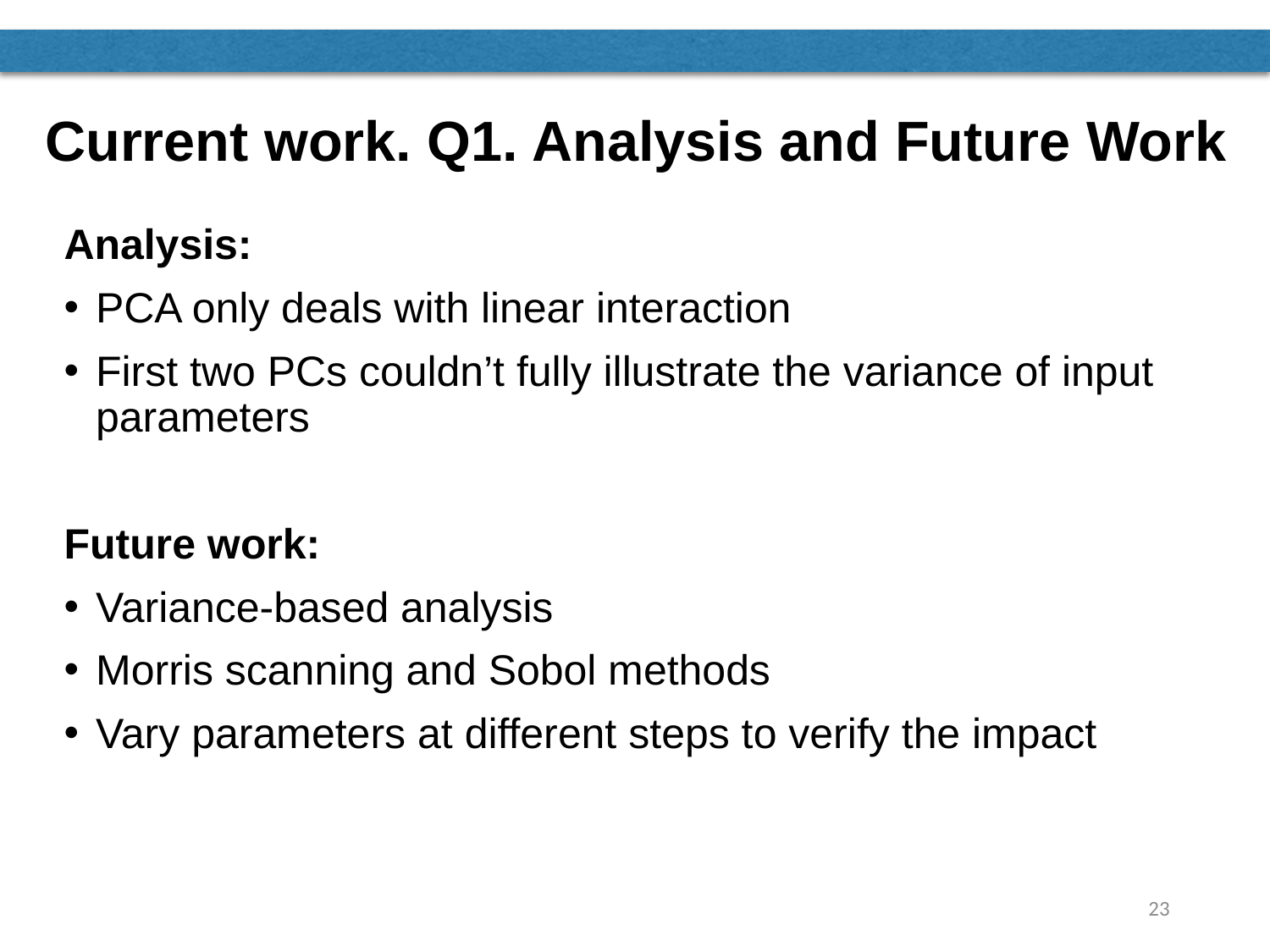

# Current work. Q1. Analysis and Future Work
Analysis:
PCA only deals with linear interaction
First two PCs couldn’t fully illustrate the variance of input parameters

Future work:
Variance-based analysis
Morris scanning and Sobol methods
Vary parameters at different steps to verify the impact

23